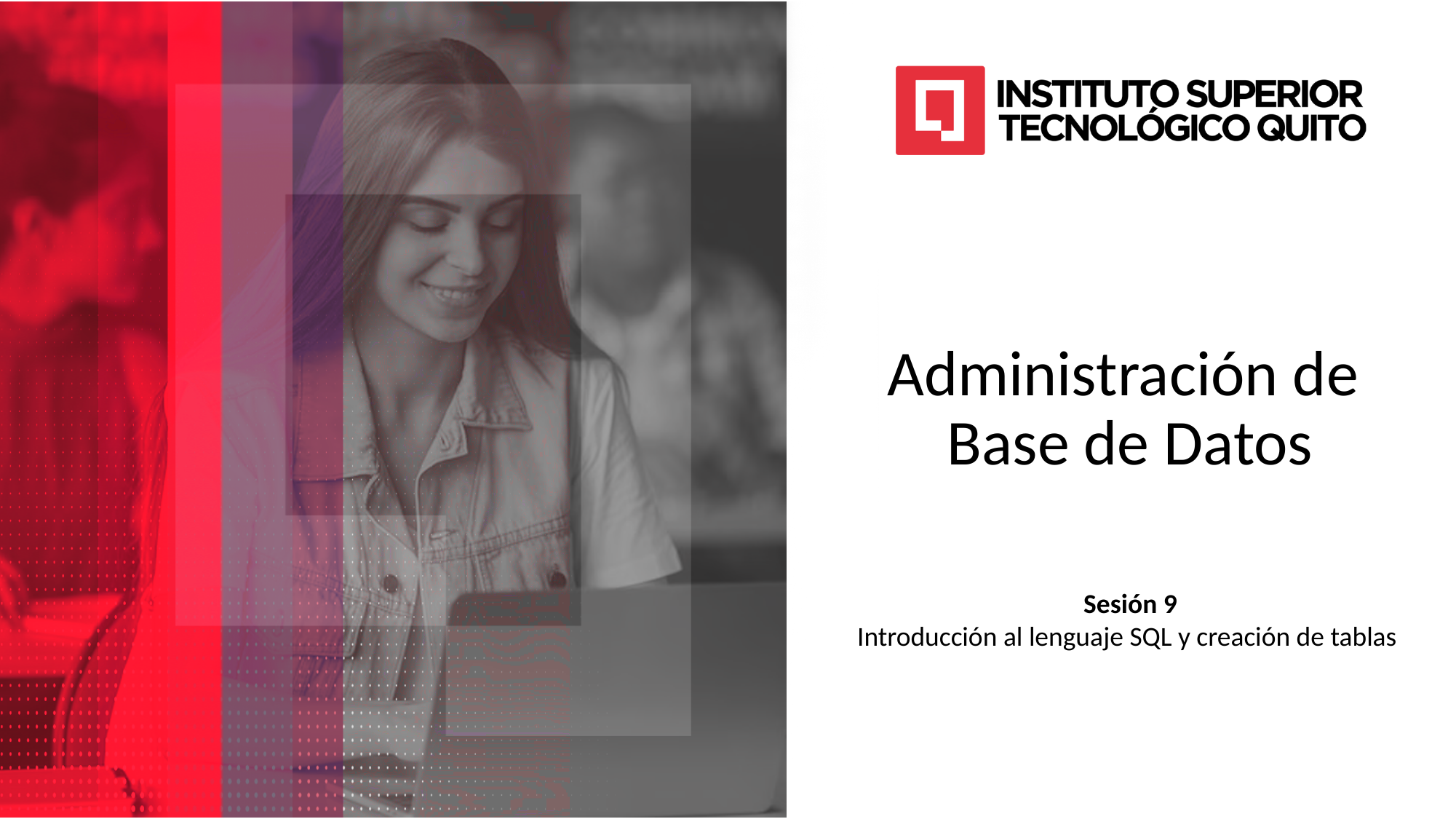

Administración de
Base de Datos
Sesión 9
Introducción al lenguaje SQL y creación de tablas